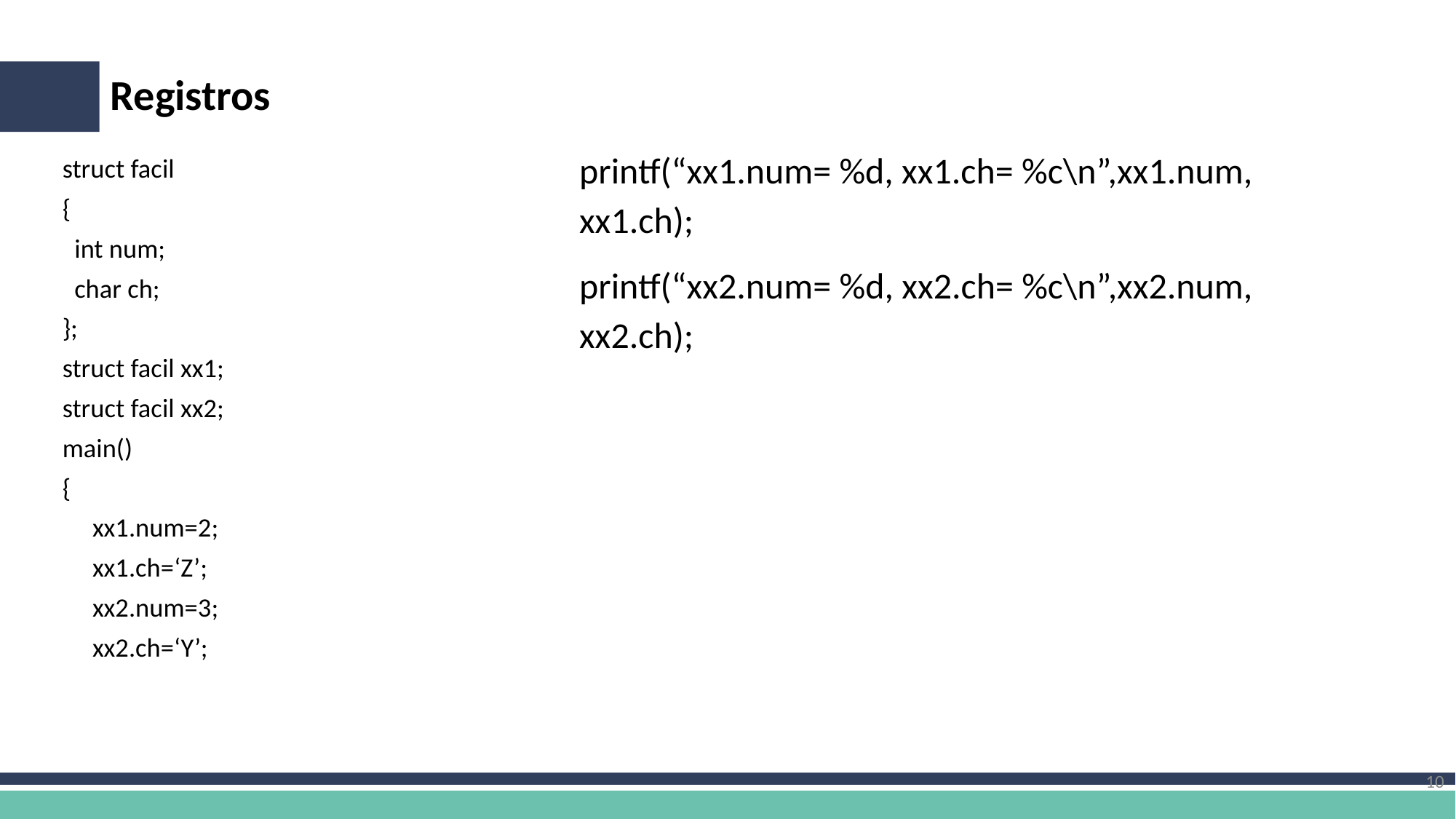

# Registros
printf(“xx1.num= %d, xx1.ch= %c\n”,xx1.num, xx1.ch);
printf(“xx2.num= %d, xx2.ch= %c\n”,xx2.num, xx2.ch);
struct facil
{
  int num;
  char ch;
};
struct facil xx1;
struct facil xx2;
main()
{
     xx1.num=2;
     xx1.ch=‘Z’;
     xx2.num=3;
     xx2.ch=‘Y’;

10